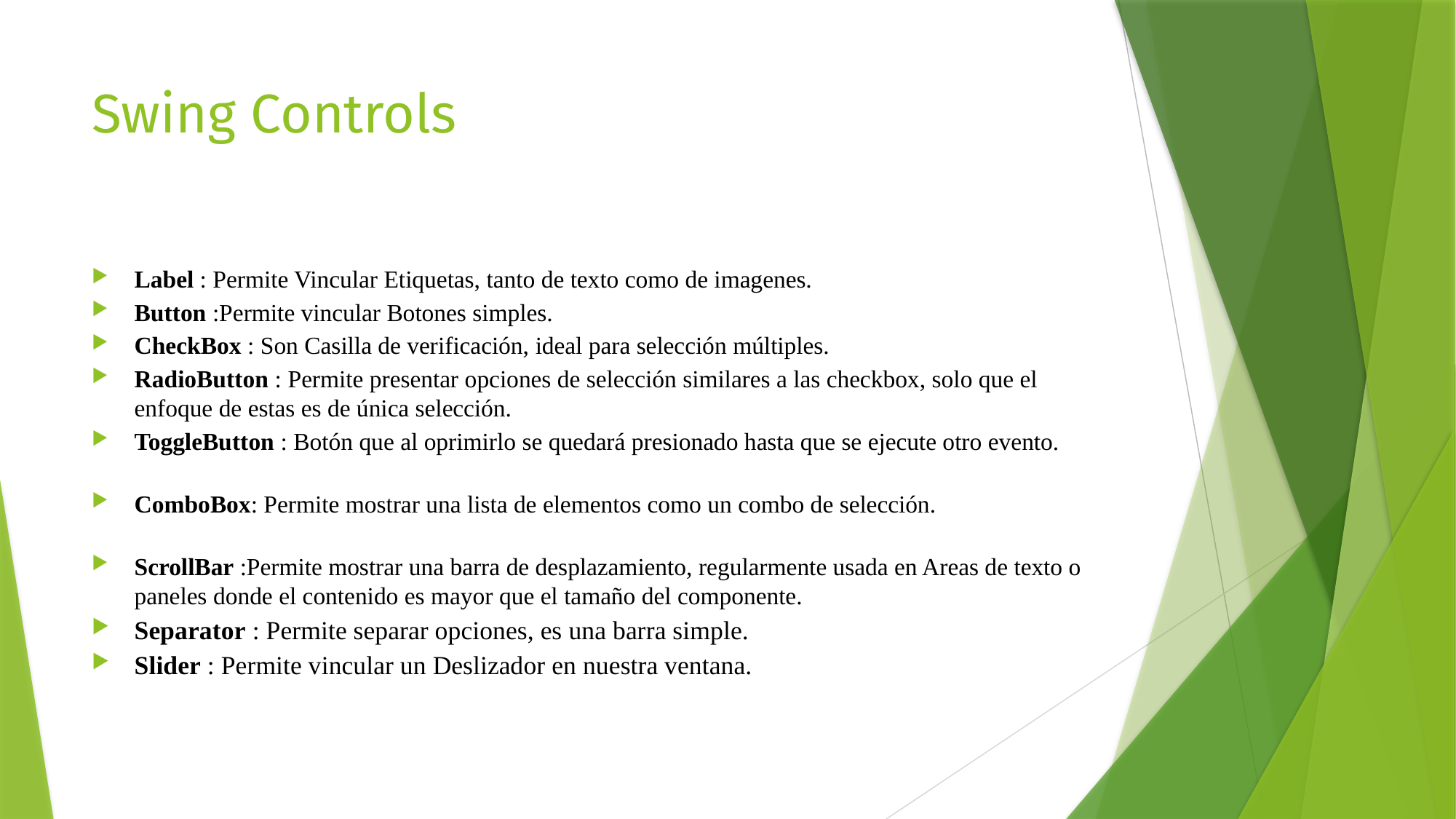

# Swing Controls
Label : Permite Vincular Etiquetas, tanto de texto como de imagenes.
Button :Permite vincular Botones simples.
CheckBox : Son Casilla de verificación, ideal para selección múltiples.
RadioButton : Permite presentar opciones de selección similares a las checkbox, solo que el enfoque de estas es de única selección.
ToggleButton : Botón que al oprimirlo se quedará presionado hasta que se ejecute otro evento.
ComboBox: Permite mostrar una lista de elementos como un combo de selección.
ScrollBar :Permite mostrar una barra de desplazamiento, regularmente usada en Areas de texto o paneles donde el contenido es mayor que el tamaño del componente.
Separator : Permite separar opciones, es una barra simple.
Slider : Permite vincular un Deslizador en nuestra ventana.